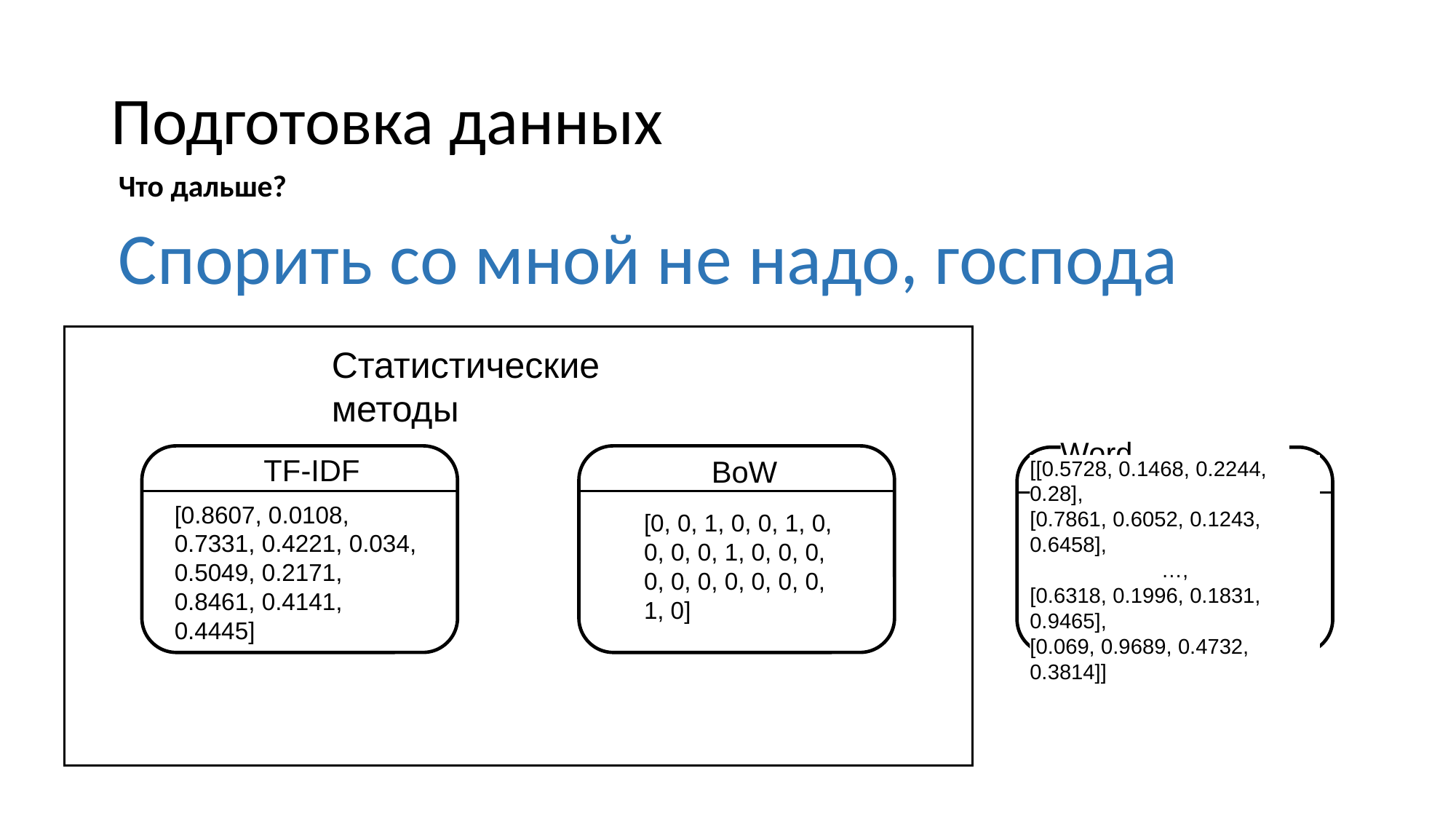

# Подготовка данных
Что дальше?
Спорить со мной не надо, господа

Статистические методы

TF-IDF
Word Embeddings
BoW
[[0.5728, 0.1468, 0.2244, 0.28],
[0.7861, 0.6052, 0.1243, 0.6458],
…,
[0.6318, 0.1996, 0.1831, 0.9465],
[0.069, 0.9689, 0.4732, 0.3814]]
[0.8607, 0.0108, 0.7331, 0.4221, 0.034, 0.5049, 0.2171, 0.8461, 0.4141, 0.4445]
[0, 0, 1, 0, 0, 1, 0, 0, 0, 0, 1, 0, 0, 0, 0, 0, 0, 0, 0, 0, 0, 1, 0]